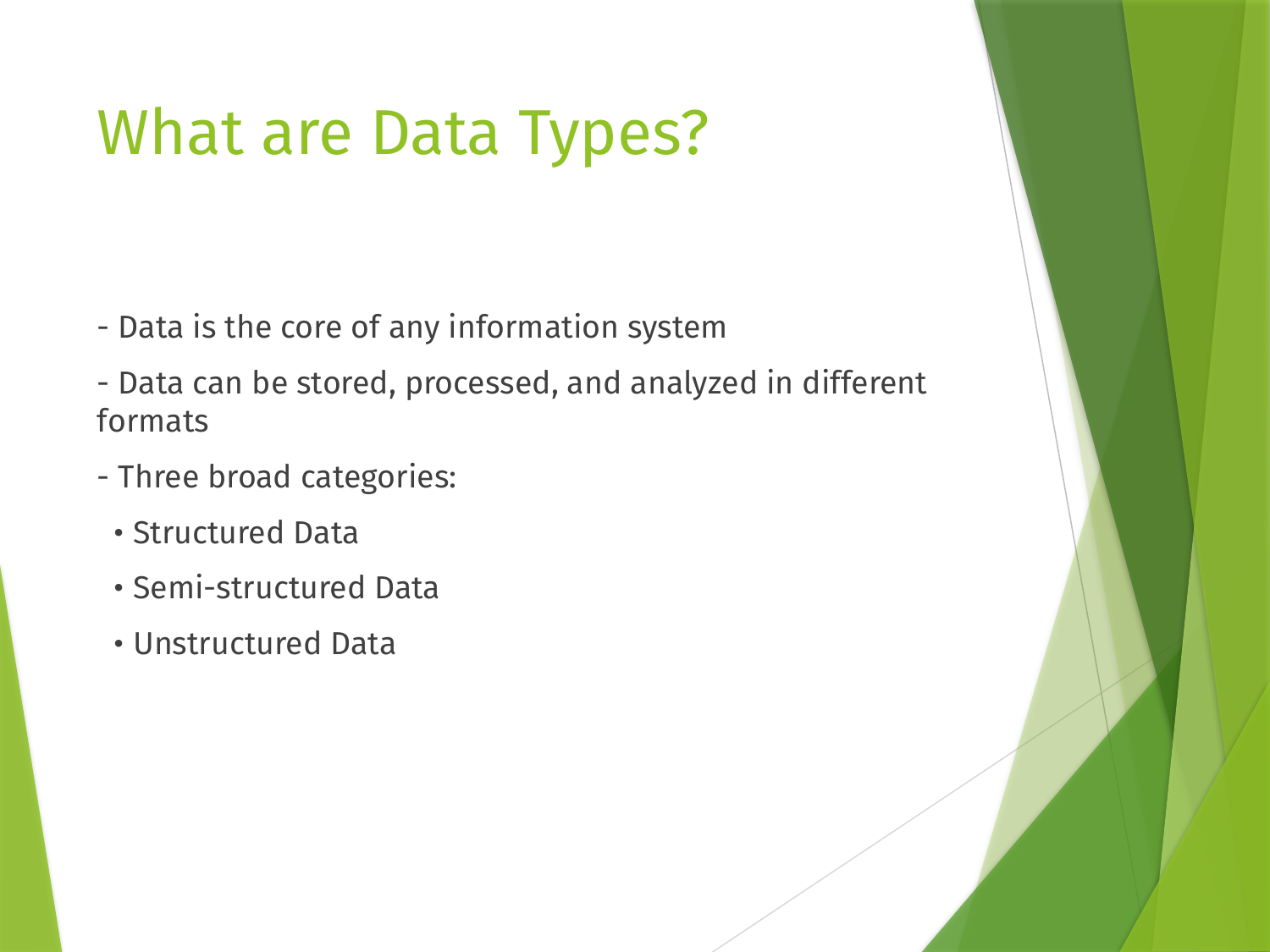

# What are Data Types?
- Data is the core of any information system
- Data can be stored, processed, and analyzed in different formats
- Three broad categories:
  • Structured Data
  • Semi-structured Data
  • Unstructured Data